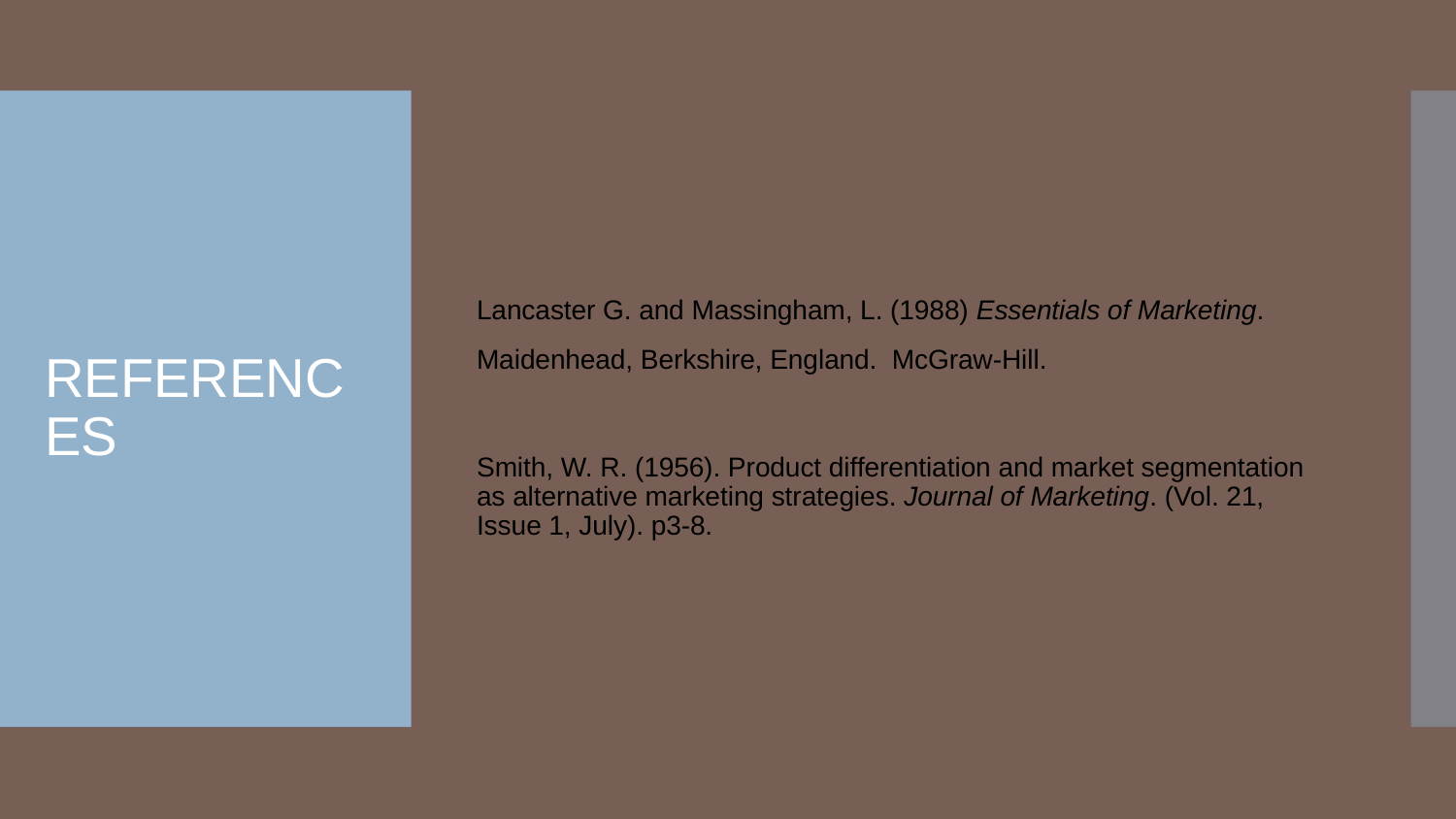

Lancaster G. and Massingham, L. (1988) Essentials of Marketing. Maidenhead, Berkshire, England.  McGraw-Hill.

Smith, W. R. (1956). Product differentiation and market segmentation as alternative marketing strategies. Journal of Marketing. (Vol. 21, Issue 1, July). p3-8.
# REFERENCES